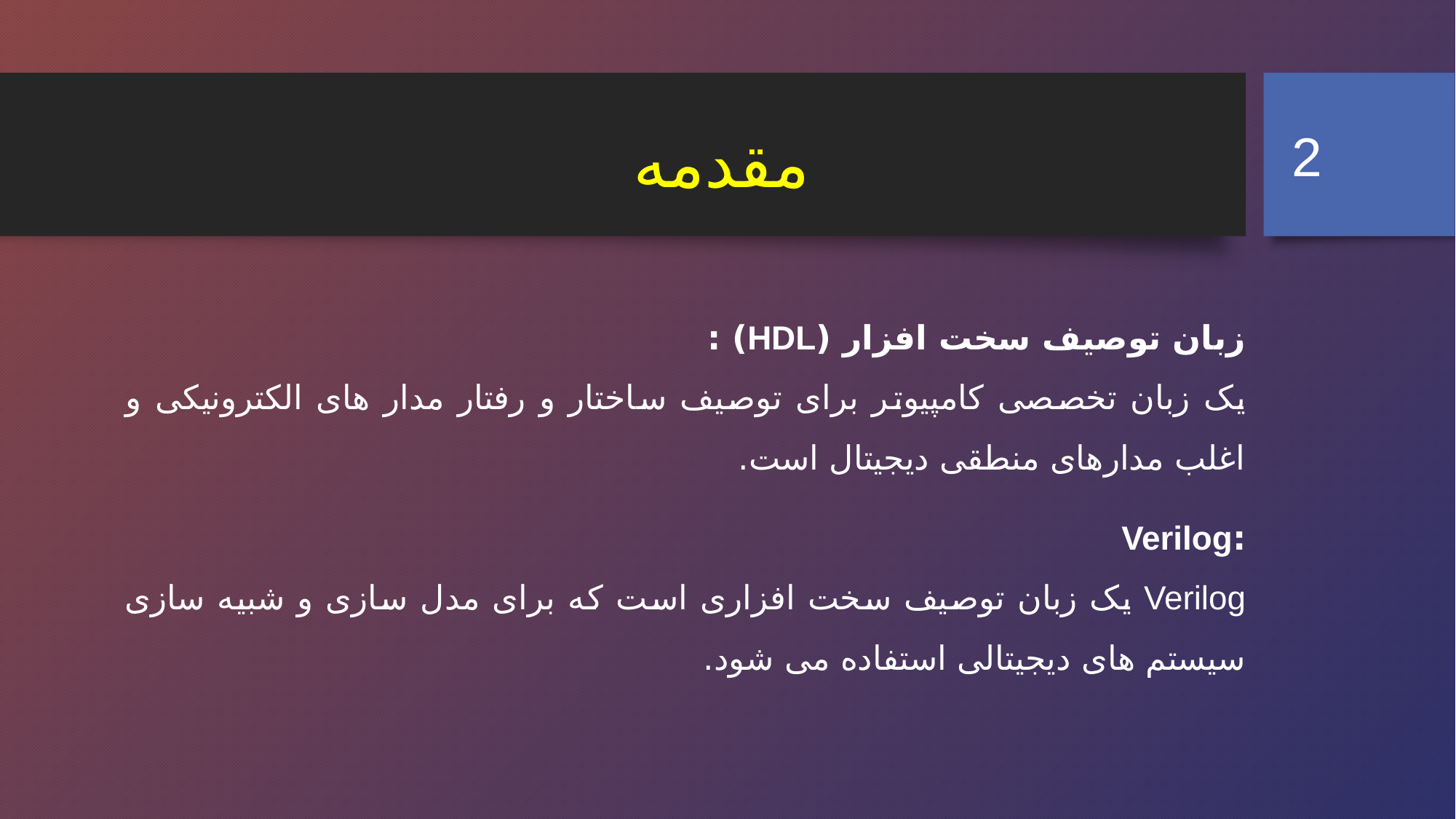

2
# مقدمه
زبان توصیف سخت افزار (HDL) :
یک زبان تخصصی کامپیوتر برای توصیف ساختار و رفتار مدار های الکترونیکی و اغلب مدارهای منطقی دیجیتال است.

:Verilog
Verilog یک زبان توصیف سخت افزاری است که برای مدل سازی و شبیه سازی سیستم های دیجیتالی استفاده می شود.